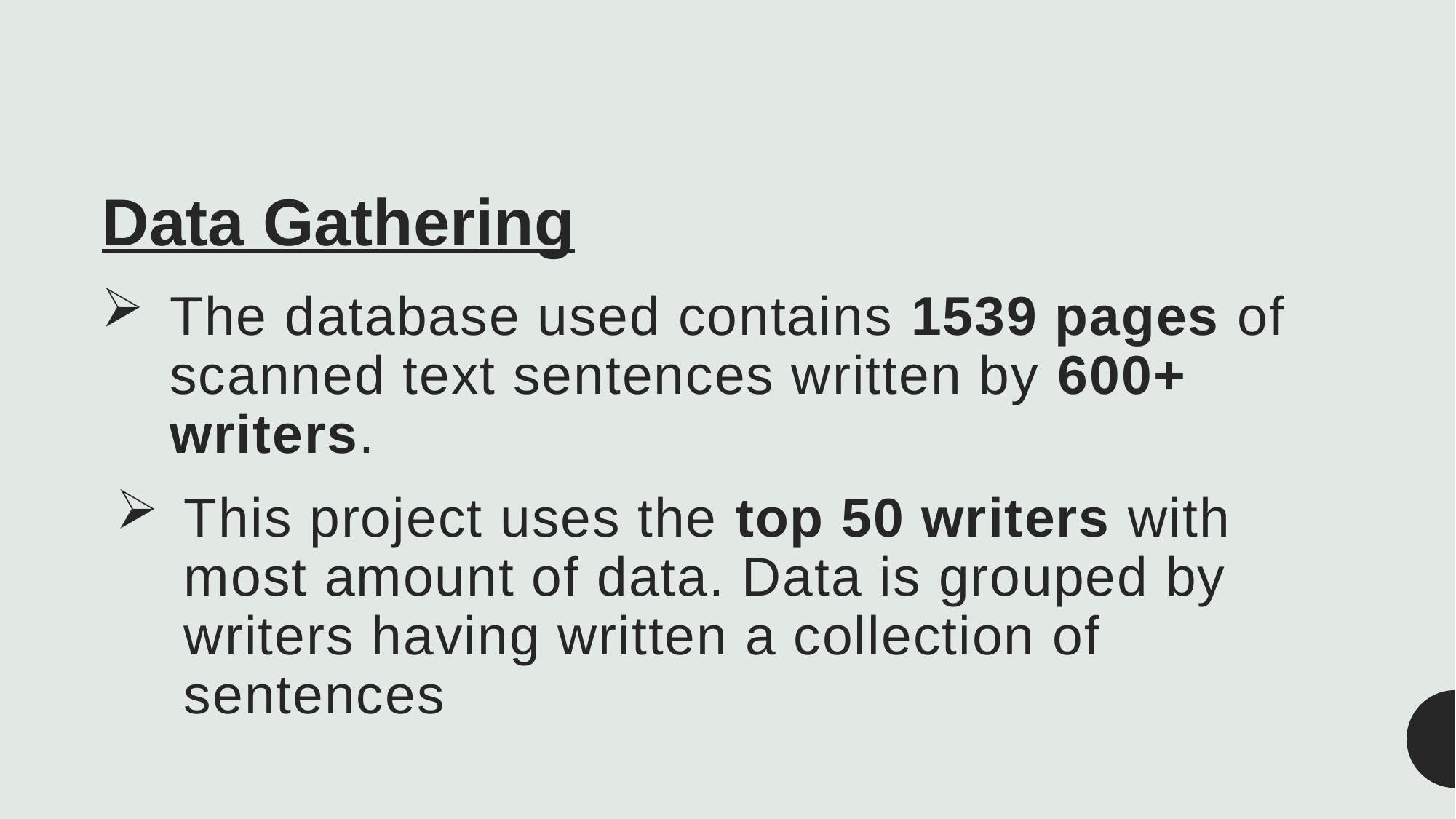

Data Gathering
# The database used contains 1539 pages of scanned text sentences written by 600+ writers.
This project uses the top 50 writers with most amount of data. Data is grouped by writers having written a collection of sentences